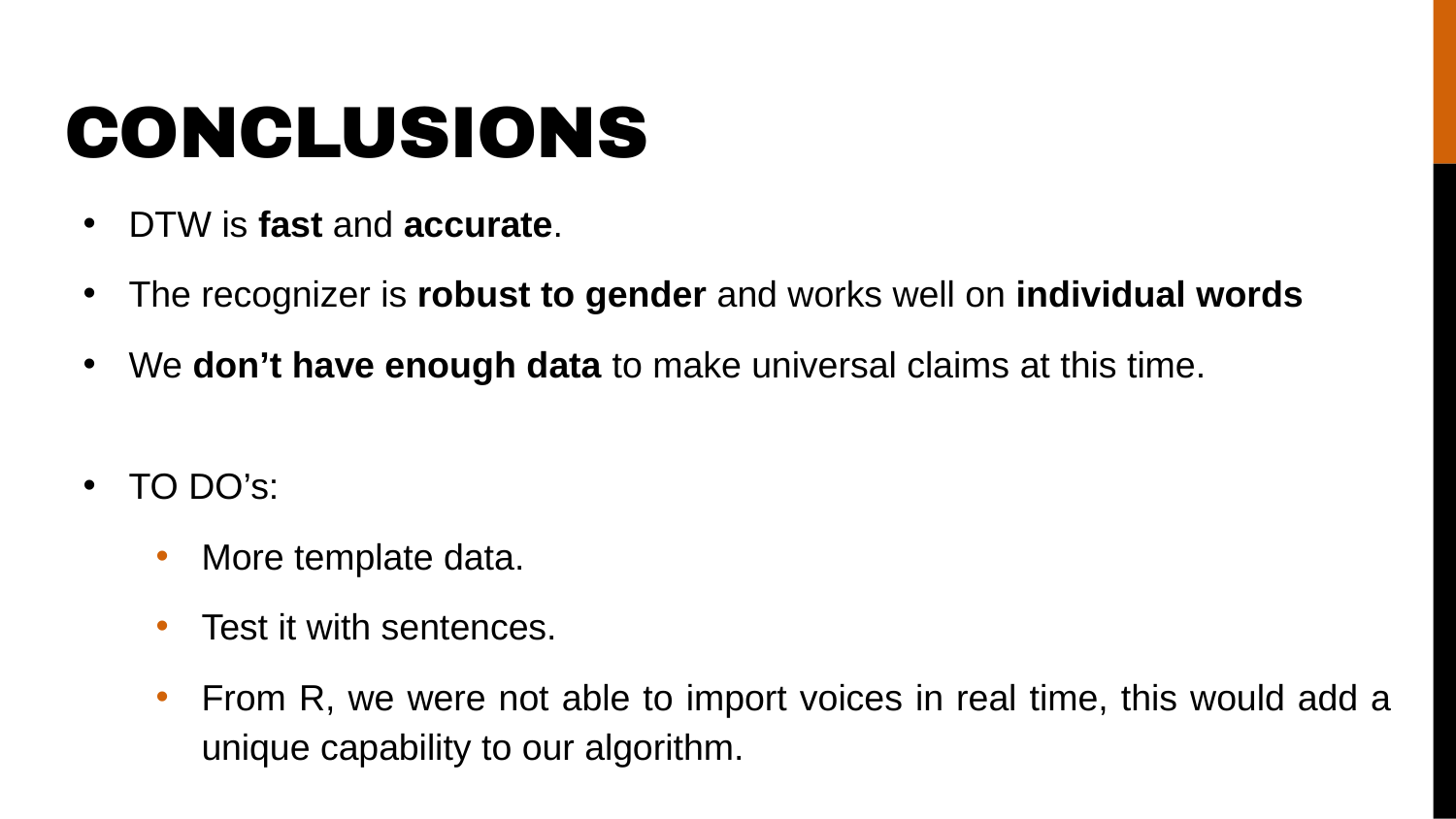

# Conclusions
DTW is fast and accurate.
The recognizer is robust to gender and works well on individual words
We don’t have enough data to make universal claims at this time.

TO DO’s:
More template data.
Test it with sentences.
From R, we were not able to import voices in real time, this would add a unique capability to our algorithm.